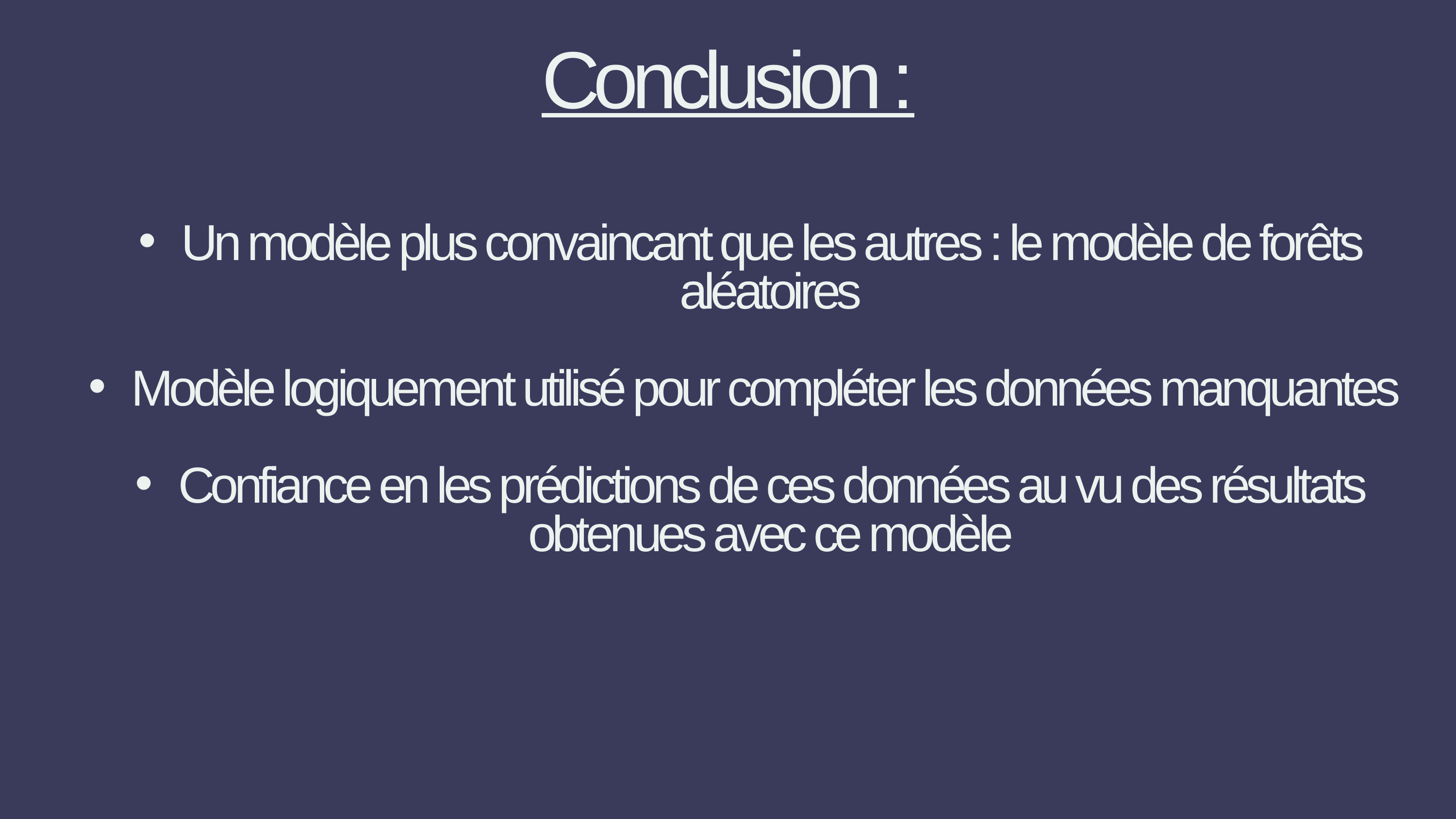

Conclusion :

Un modèle plus convaincant que les autres : le modèle de forêts aléatoires

Modèle logiquement utilisé pour compléter les données manquantes

Confiance en les prédictions de ces données au vu des résultats obtenues avec ce modèle
 quis nostrud exercitation ullamco laboris nisi ut aliquip ex ea commodo consequat.
01.
Lorem ipsum dolor sit amet, consectetur adipiscing elit, sed do eiusmod tempor incididunt ut labore et dolore magna aliqua. Ut enim ad minim veniam, quis nostrud exercitation ullamco laboris nisi ut aliquip ex ea commodo consequat.
03.